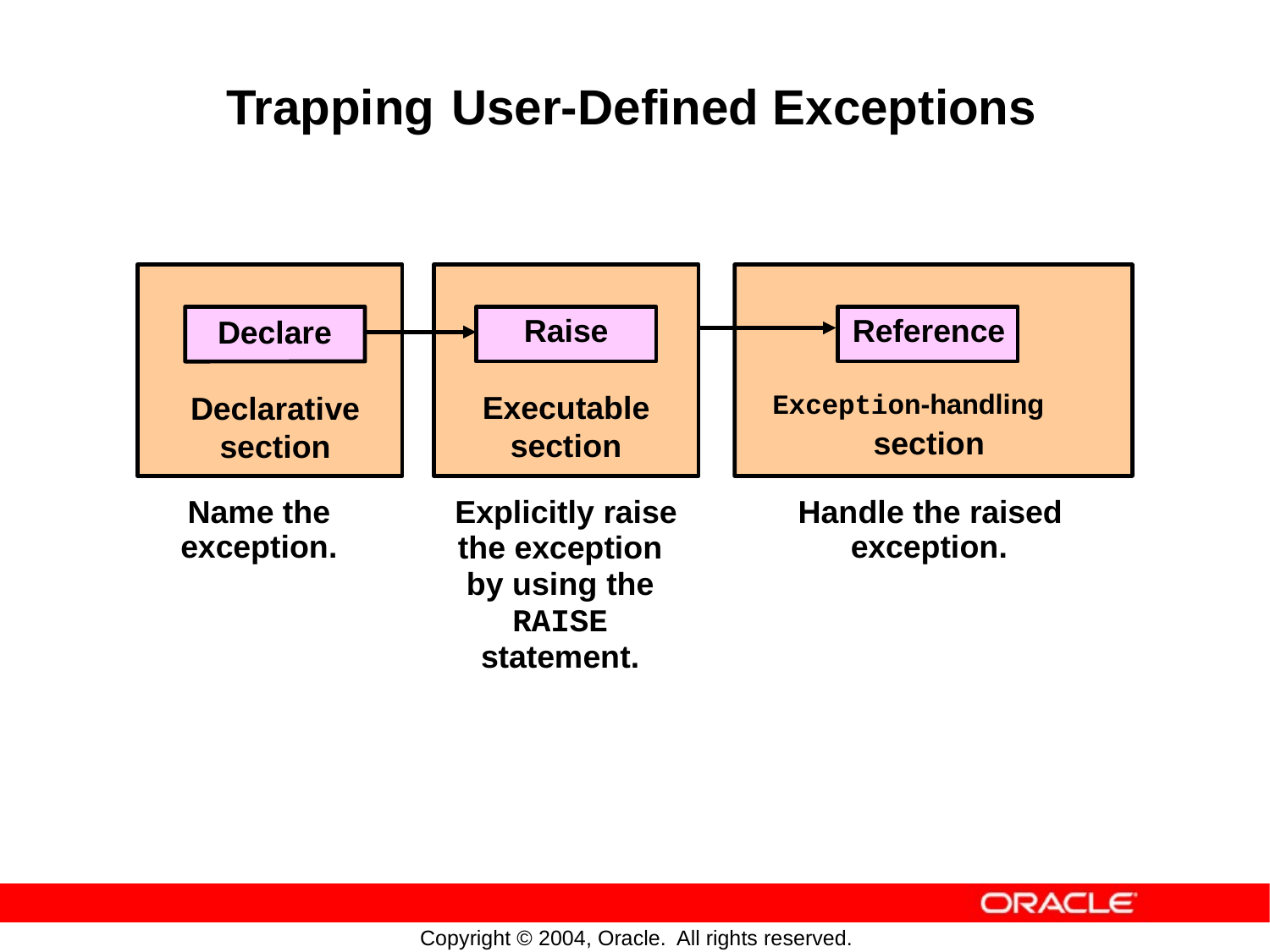

Trapping
User-Defined
Exceptions

Raise
Executable section

Reference
section

Declare

Declarative section
Exception-handling
Handle the raised
exception.
Name the
exception.
Explicitly raise
the exception by using the RAISE statement.

Copyright © 2004, Oracle.
All rights reserved.